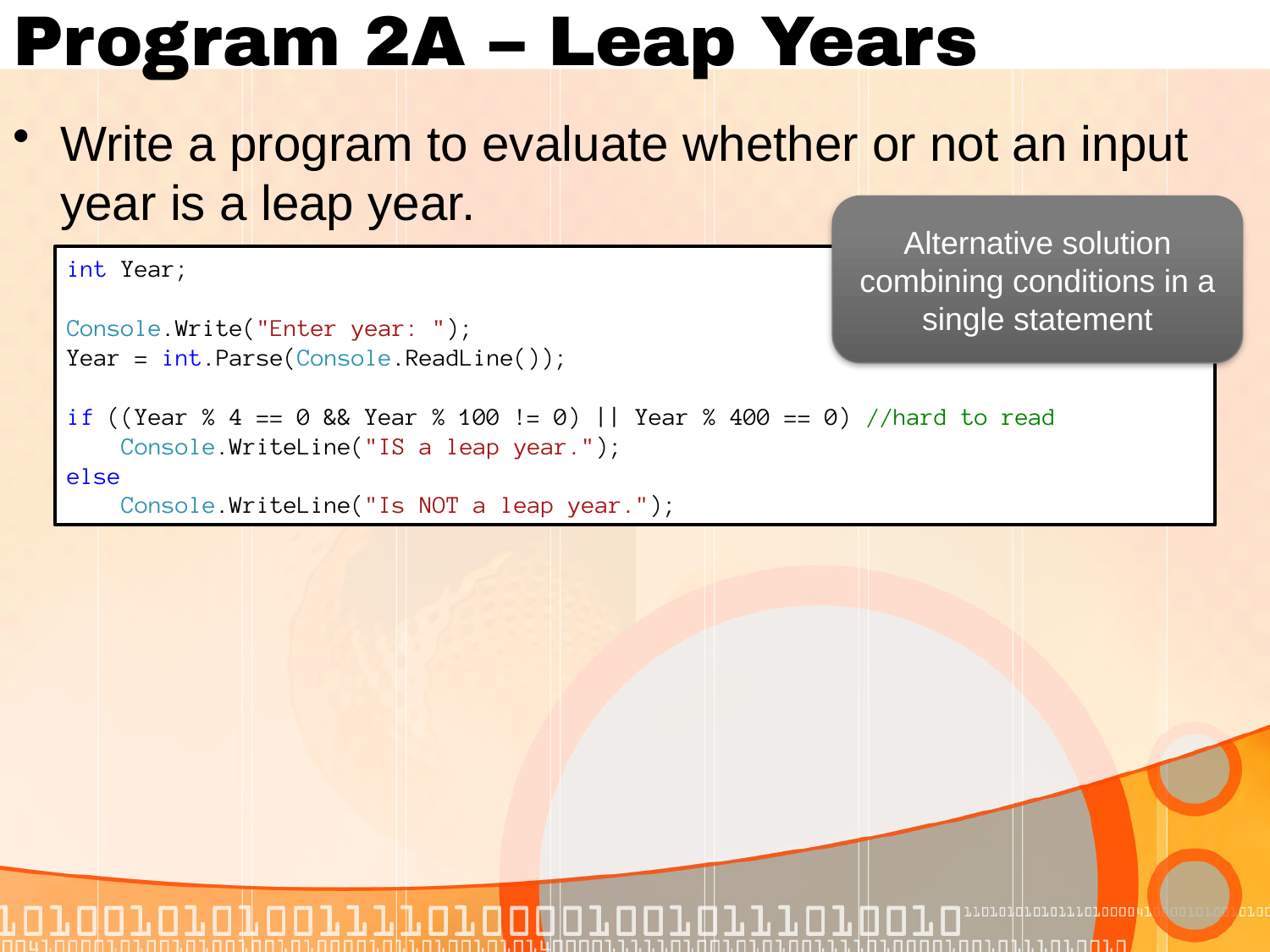

# Program 2A – Leap Years
Write a program to evaluate whether or not an input year is a leap year.

Alternative solution combining conditions in a single statement
int Year;

Console.Write("Enter year: ");
Year = int.Parse(Console.ReadLine());

if ((Year % 4 == 0 && Year % 100 != 0) || Year % 400 == 0) //hard to read
    Console.WriteLine("IS a leap year.");
else
    Console.WriteLine("Is NOT a leap year.");